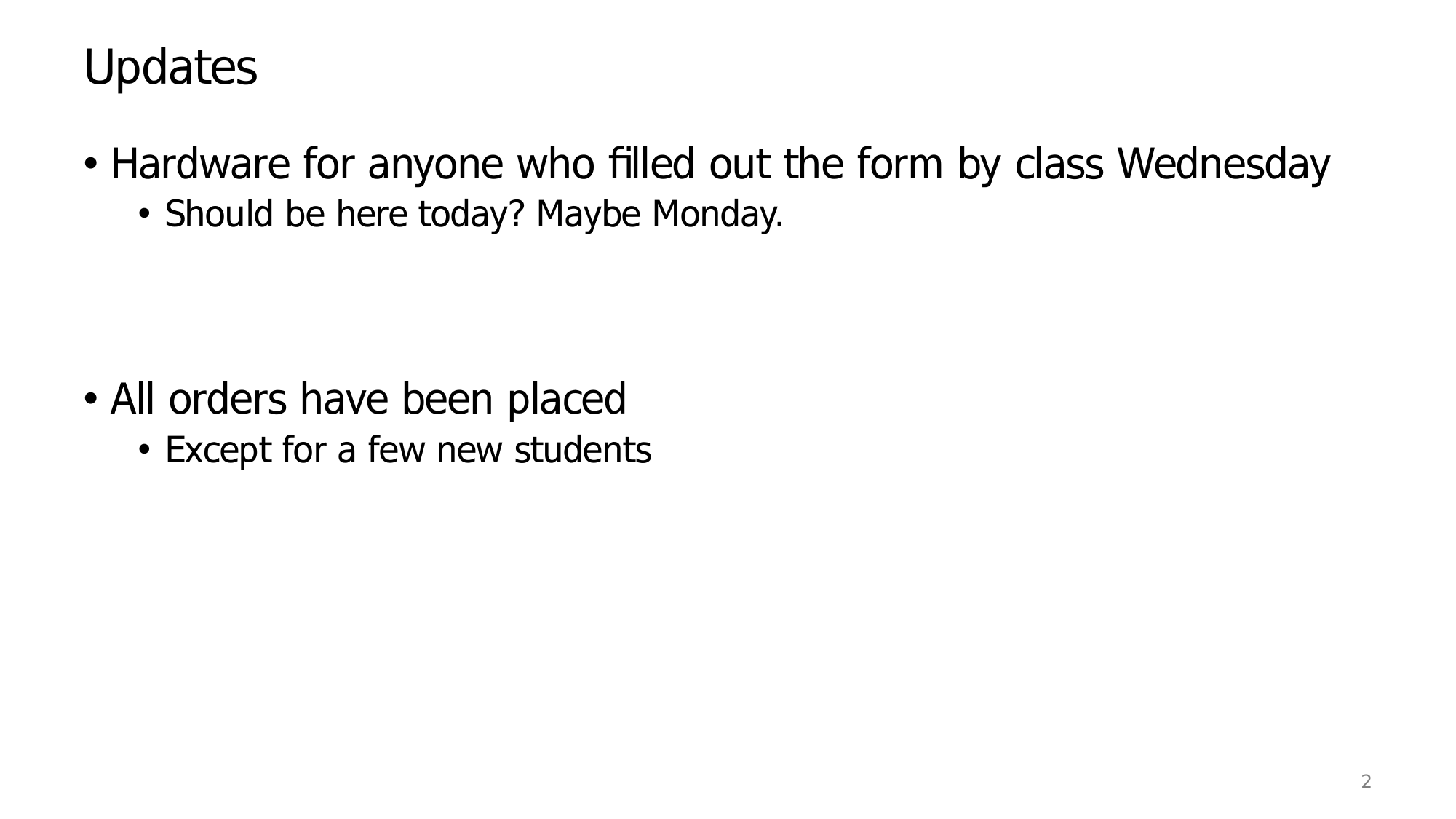

# Updates
Hardware for anyone who filled out the form by class Wednesday
Should be here today? Maybe Monday.

All orders have been placed
Except for a few new students
2